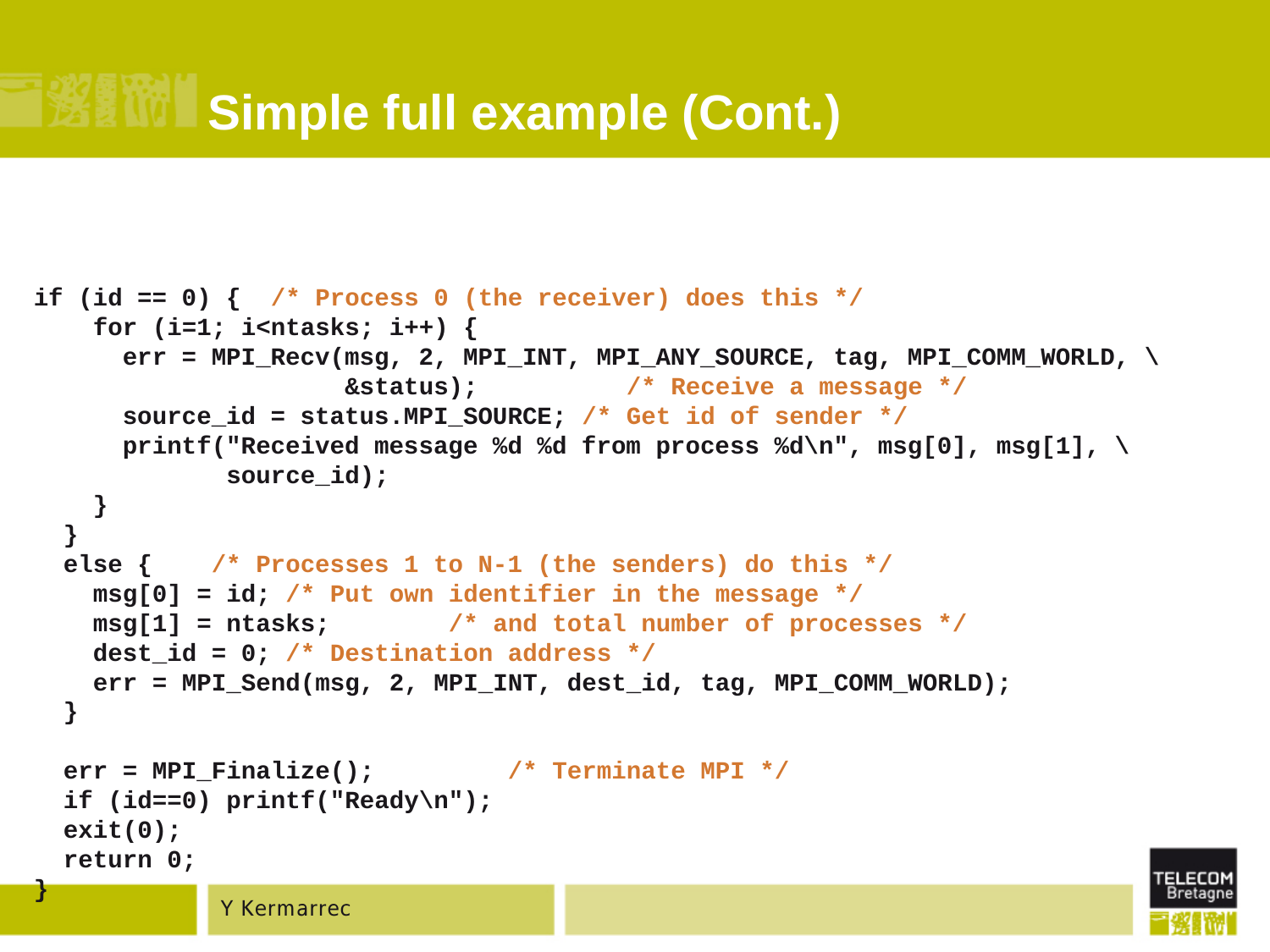

# Simple full example (Cont.)
if (id == 0) {  /* Process 0 (the receiver) does this */
    for (i=1; i<ntasks; i++) {
      err = MPI_Recv(msg, 2, MPI_INT, MPI_ANY_SOURCE, tag, MPI_COMM_WORLD, \
                     &status);          /* Receive a message */
      source_id = status.MPI_SOURCE; /* Get id of sender */
      printf("Received message %d %d from process %d\n", msg[0], msg[1], \
             source_id);
    }
  }
  else {    /* Processes 1 to N-1 (the senders) do this */
    msg[0] = id; /* Put own identifier in the message */
    msg[1] = ntasks;        /* and total number of processes */
    dest_id = 0; /* Destination address */
    err = MPI_Send(msg, 2, MPI_INT, dest_id, tag, MPI_COMM_WORLD);
  }

  err = MPI_Finalize();         /* Terminate MPI */
  if (id==0) printf("Ready\n");
  exit(0);
  return 0;
}